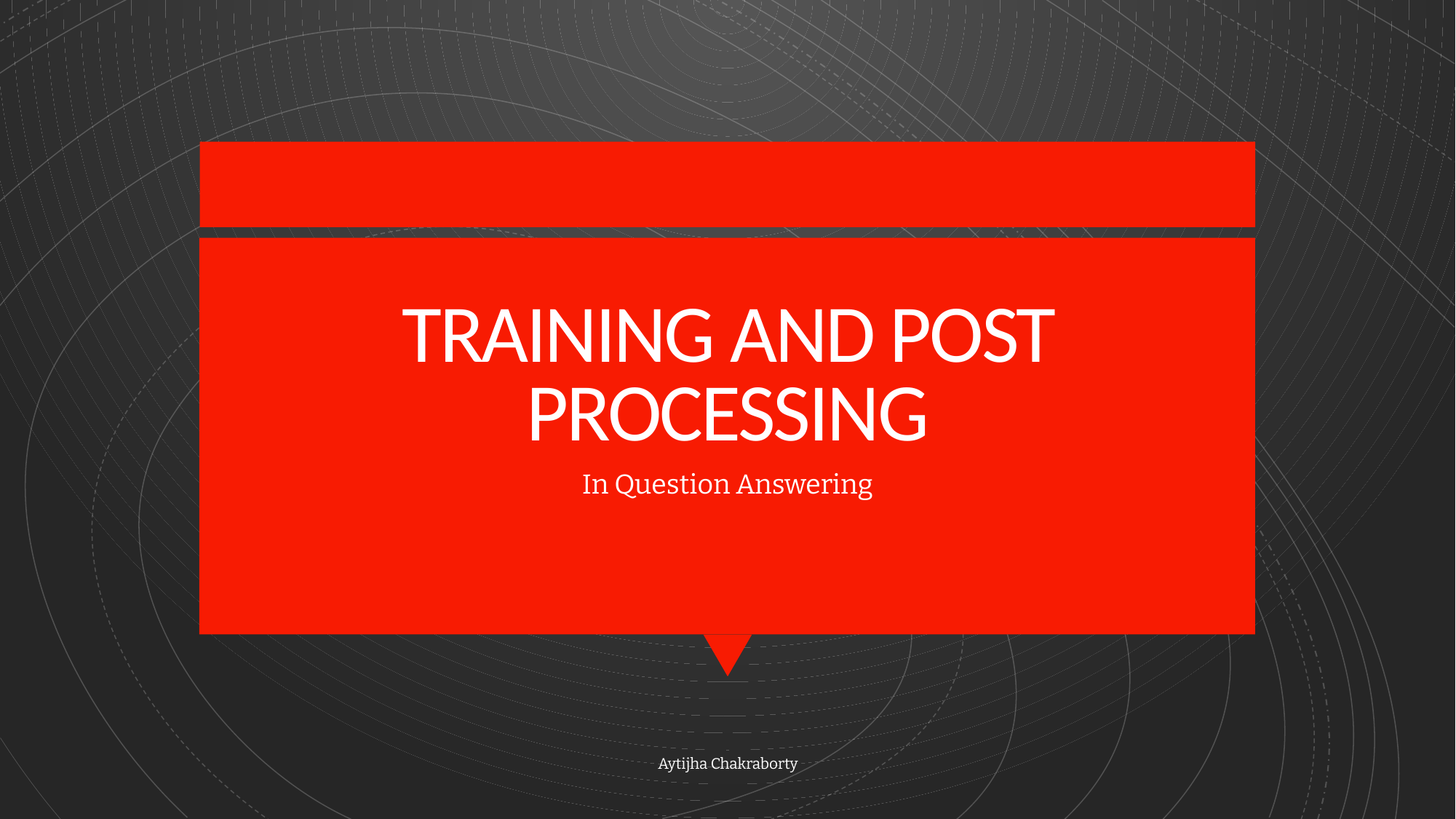

# TRAINING AND POST PROCESSING
In Question Answering
Aytijha Chakraborty